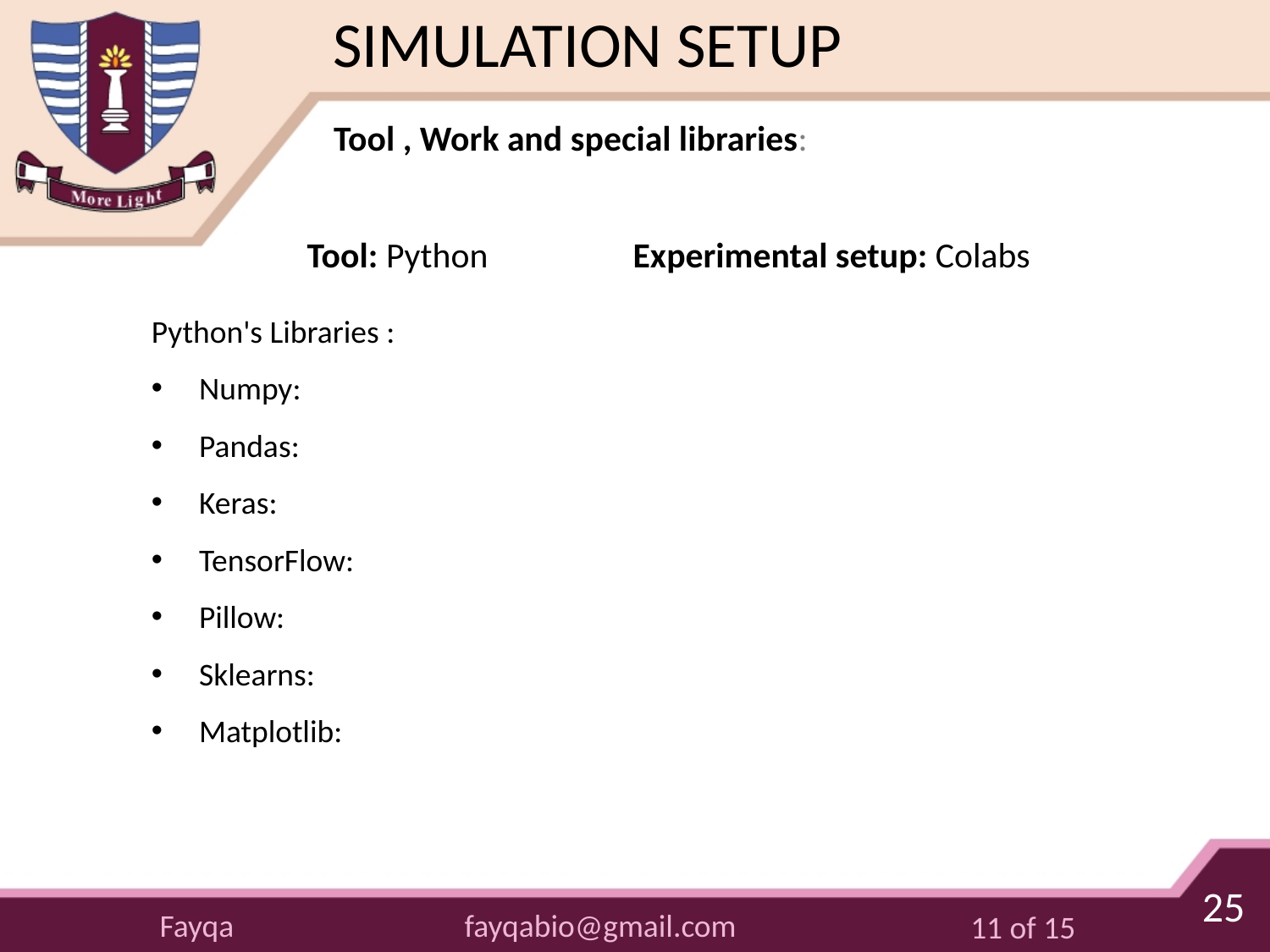

# SIMULATION SETUP
Tool , Work and special libraries:
  Tool: Python                  Experimental setup: Colabs
Python's Libraries :
Numpy:
Pandas:
Keras:
TensorFlow:
Pillow:
Sklearns:
Matplotlib:

25
fayqabio@gmail.com
Fayqa
11 of 15